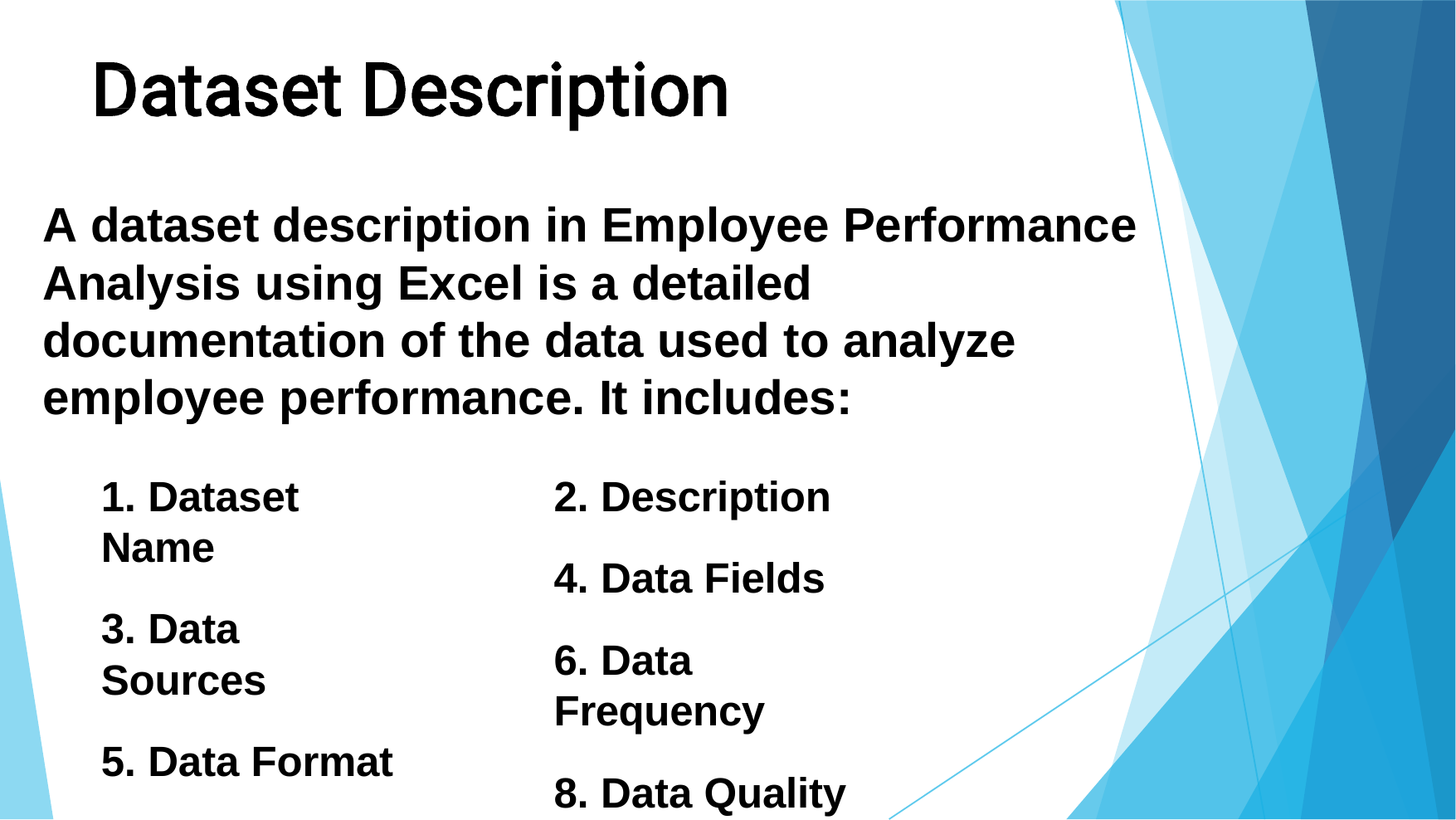

# A dataset description in Employee Performance Analysis using Excel is a detailed documentation of the data used to analyze employee performance. It includes:
1. Dataset Name
3. Data Sources
5. Data Format
7. Data Volume
2. Description
4. Data Fields
6. Data Frequency
8. Data Quality